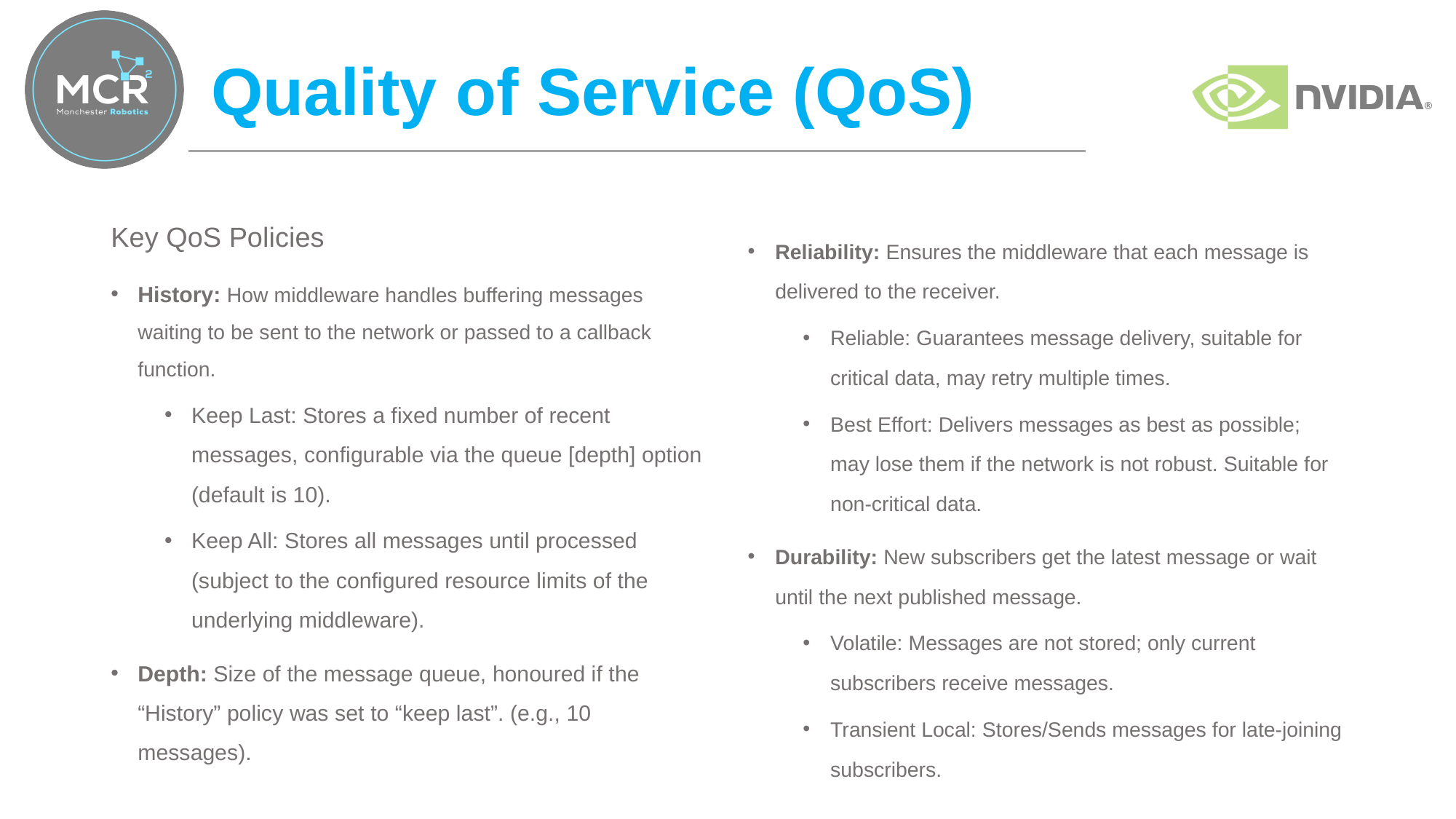

# Quality of Service (QoS)
Reliability: Ensures the middleware that each message is delivered to the receiver.
Reliable: Guarantees message delivery, suitable for critical data, may retry multiple times.
Best Effort: Delivers messages as best as possible; may lose them if the network is not robust. Suitable for non-critical data.
Durability: New subscribers get the latest message or wait until the next published message.
Volatile: Messages are not stored; only current subscribers receive messages.
Transient Local: Stores/Sends messages for late-joining subscribers.
Key QoS Policies
History: How middleware handles buffering messages waiting to be sent to the network or passed to a callback function.
Keep Last: Stores a fixed number of recent messages, configurable via the queue [depth] option (default is 10).
Keep All: Stores all messages until processed (subject to the configured resource limits of the underlying middleware).
Depth: Size of the message queue, honoured if the “History” policy was set to “keep last”. (e.g., 10 messages).